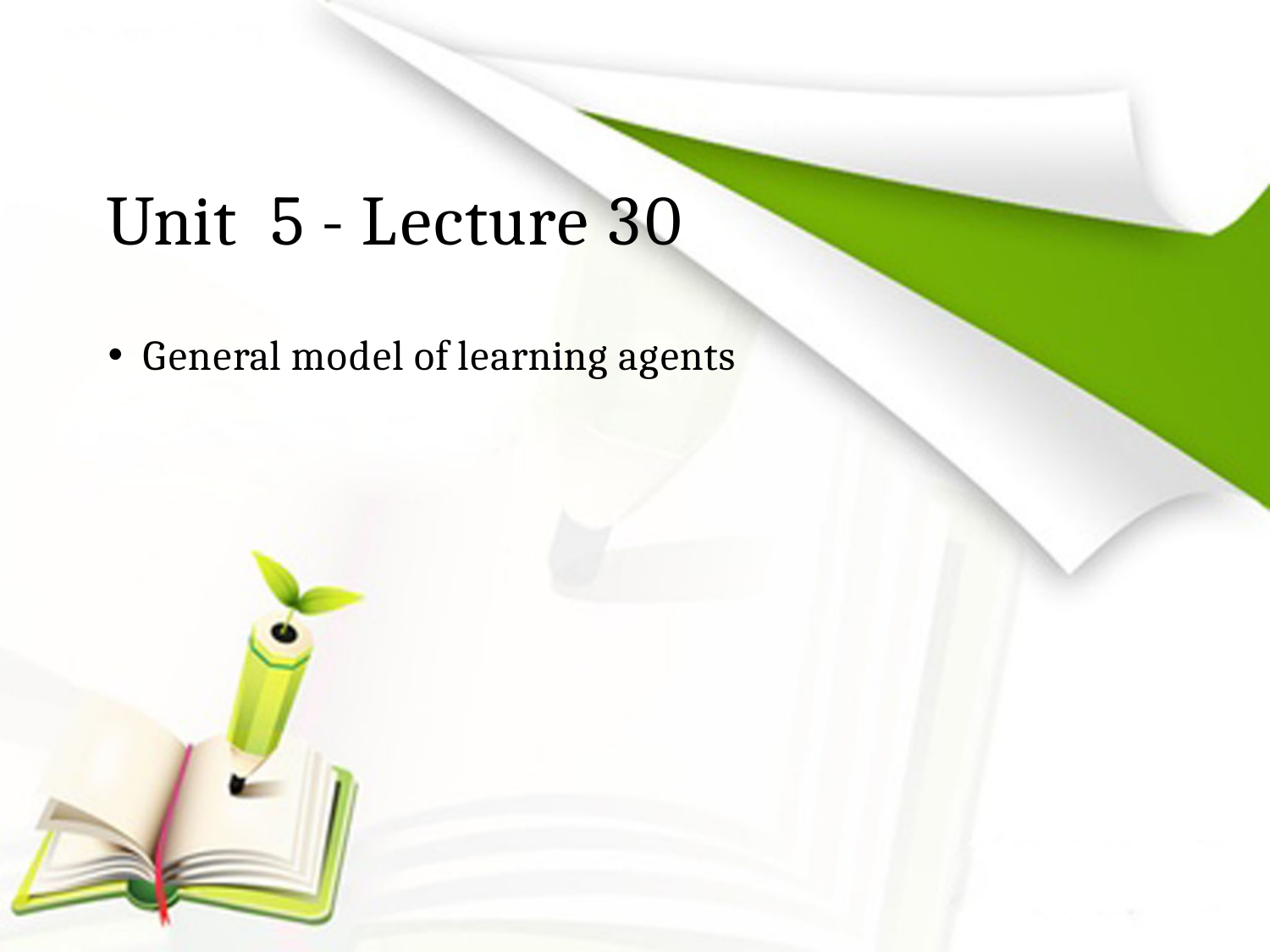

# Unit  5 - Lecture 30
  General model of learning agents